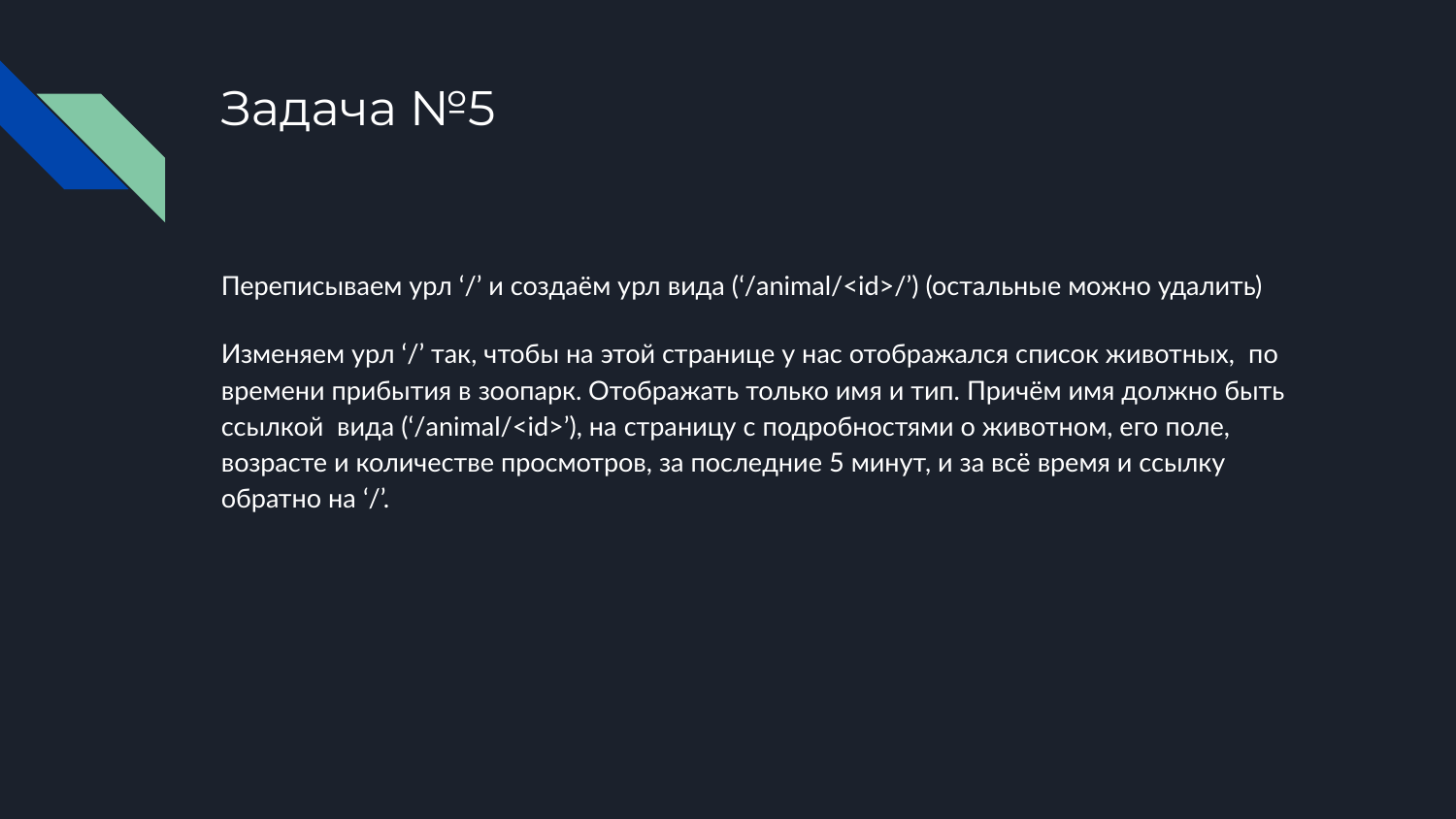

# Задача №5
Переписываем урл ‘/’ и создаём урл вида (‘/animal/<id>/’) (остальные можно удалить)
Изменяем урл ‘/’ так, чтобы на этой странице у нас отображался список животных,  по времени прибытия в зоопарк. Отображать только имя и тип. Причём имя должно быть ссылкой  вида (‘/animal/<id>’), на страницу с подробностями о животном, его поле, возрасте и количестве просмотров, за последние 5 минут, и за всё время и ссылку обратно на ‘/’.